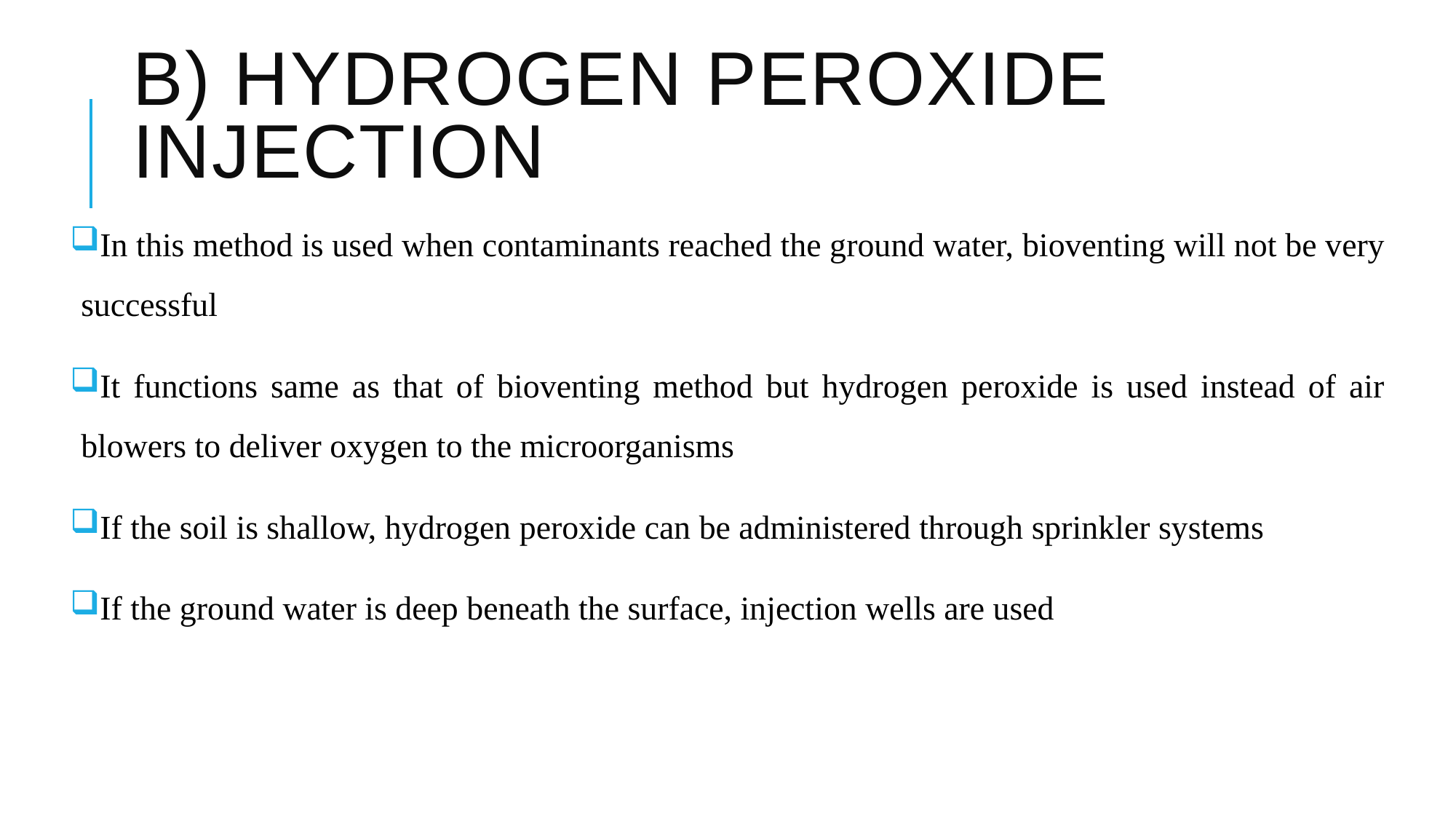

# b) Hydrogen peroxide injection
In this method is used when contaminants reached the ground water, bioventing will not be very successful
It functions same as that of bioventing method but hydrogen peroxide is used instead of air blowers to deliver oxygen to the microorganisms
If the soil is shallow, hydrogen peroxide can be administered through sprinkler systems
If the ground water is deep beneath the surface, injection wells are used